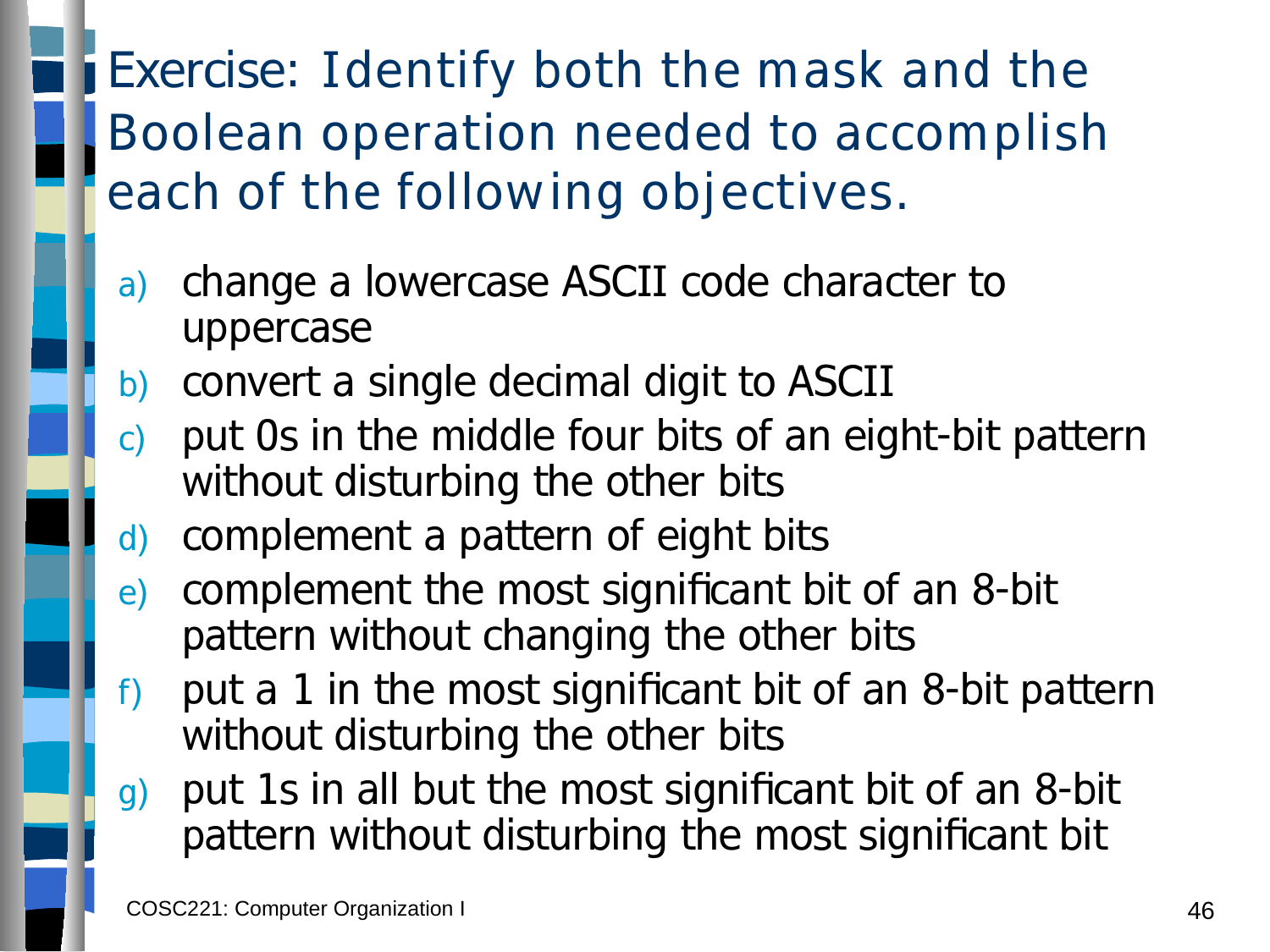

# Exercise: Identify both the mask and the Boolean operation needed to accomplish each of the following objectives.
change a lowercase ASCII code character to uppercase
convert a single decimal digit to ASCII
put 0s in the middle four bits of an eight-bit pattern without disturbing the other bits
complement a pattern of eight bits
complement the most significant bit of an 8-bit pattern without changing the other bits
put a 1 in the most significant bit of an 8-bit pattern without disturbing the other bits
put 1s in all but the most significant bit of an 8-bit pattern without disturbing the most significant bit
COSC221: Computer Organization I
46